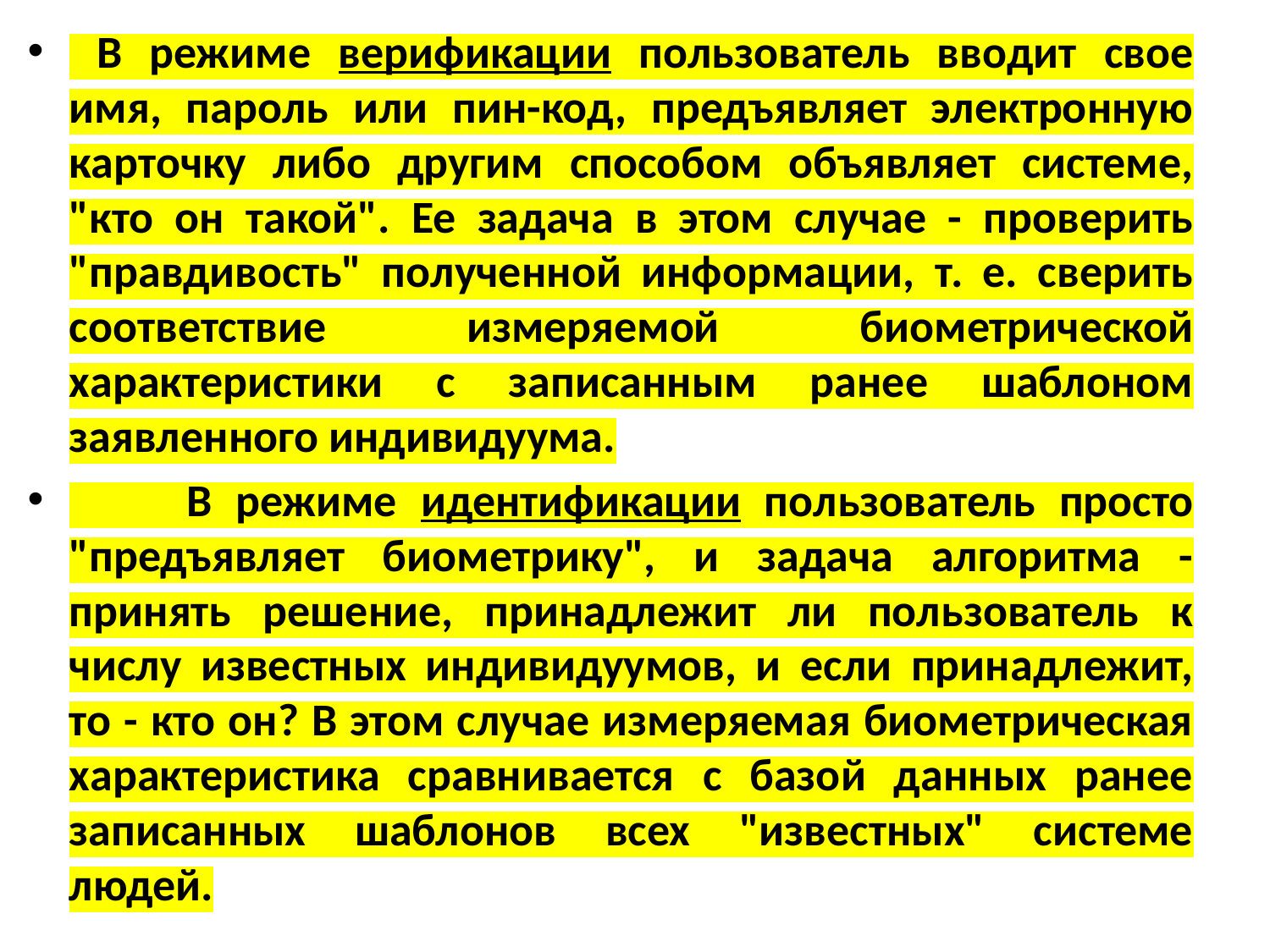

В режиме верификации пользователь вводит свое имя, пароль или пин-код, предъявляет электронную карточку либо другим способом объявляет системе, "кто он такой". Ее задача в этом случае - проверить "правдивость" полученной информации, т. е. сверить соответствие измеряемой биометрической характеристики с записанным ранее шаблоном заявленного индивидуума.
     В режиме идентификации пользователь просто "предъявляет биометрику", и задача алгоритма - принять решение, принадлежит ли пользователь к числу известных индивидуумов, и если принадлежит, то - кто он? В этом случае измеряемая биометрическая характеристика сравнивается с базой данных ранее записанных шаблонов всех "известных" системе людей.